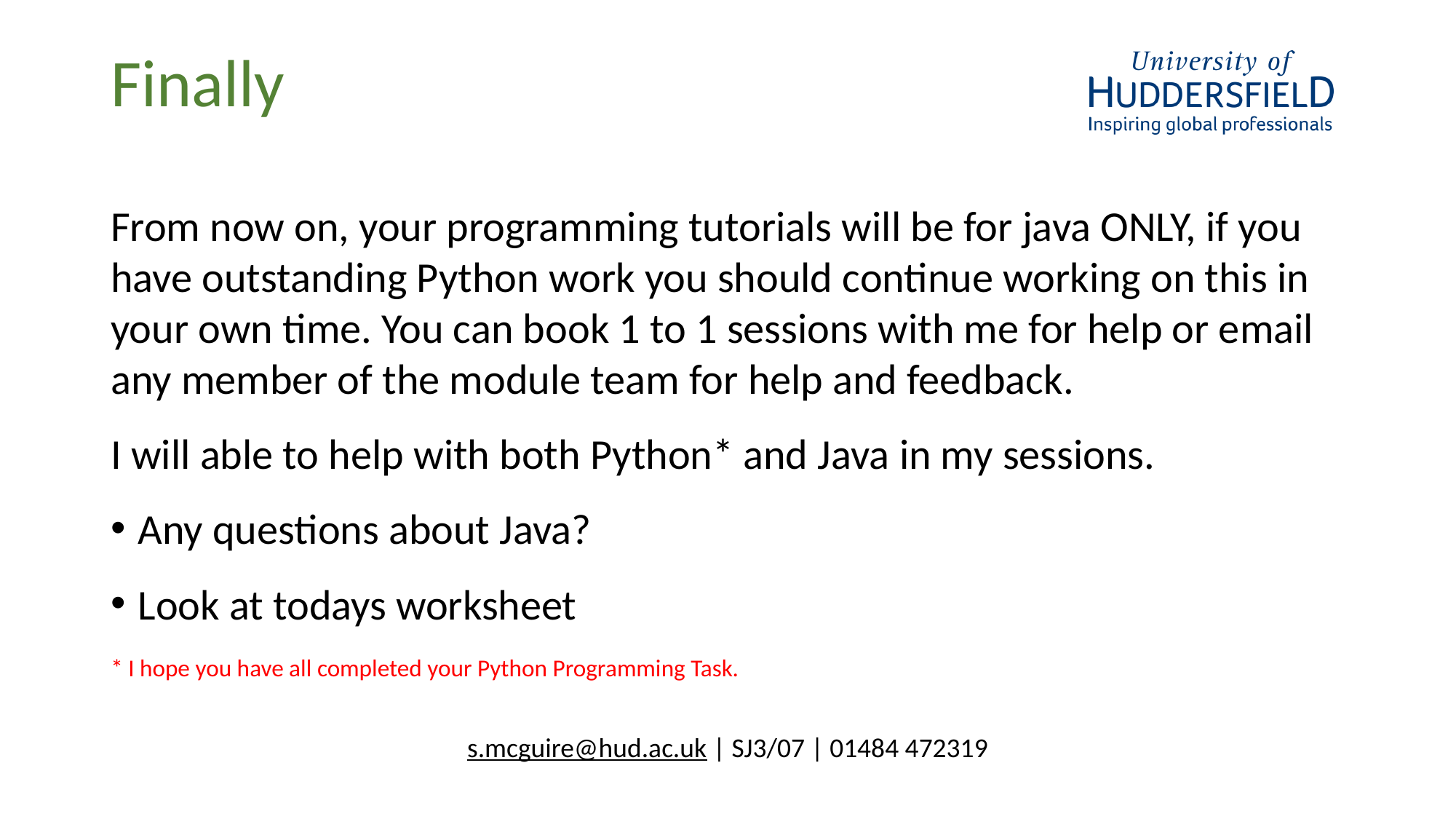

# Finally
From now on, your programming tutorials will be for java ONLY, if you have outstanding Python work you should continue working on this in your own time. You can book 1 to 1 sessions with me for help or email any member of the module team for help and feedback.
I will able to help with both Python* and Java in my sessions.
Any questions about Java?
Look at todays worksheet
* I hope you have all completed your Python Programming Task.